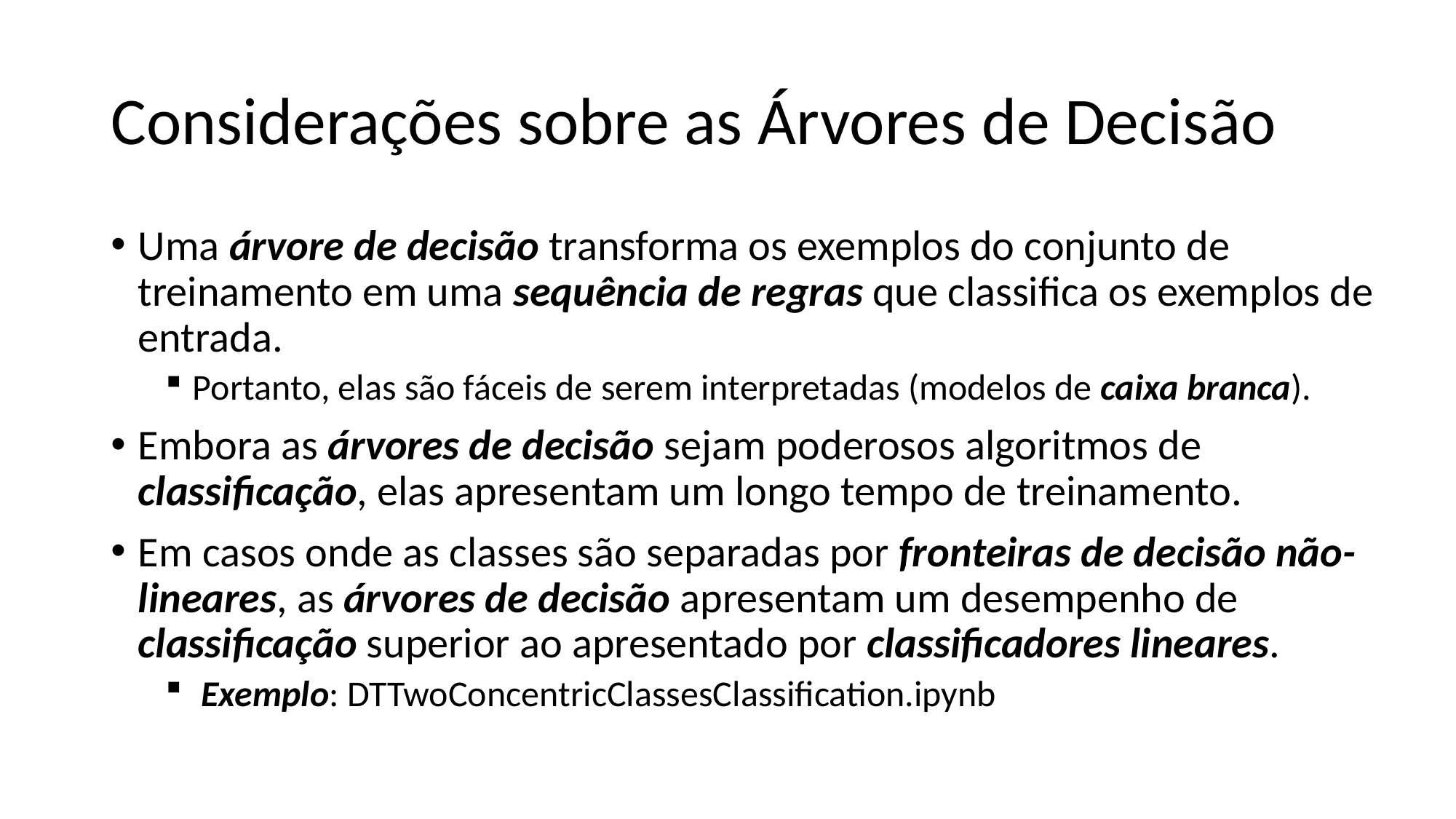

# Considerações sobre as Árvores de Decisão
Uma árvore de decisão transforma os exemplos do conjunto de treinamento em uma sequência de regras que classifica os exemplos de entrada.
Portanto, elas são fáceis de serem interpretadas (modelos de caixa branca).
Embora as árvores de decisão sejam poderosos algoritmos de classificação, elas apresentam um longo tempo de treinamento.
Em casos onde as classes são separadas por fronteiras de decisão não-lineares, as árvores de decisão apresentam um desempenho de classificação superior ao apresentado por classificadores lineares.
 Exemplo: DTTwoConcentricClassesClassification.ipynb